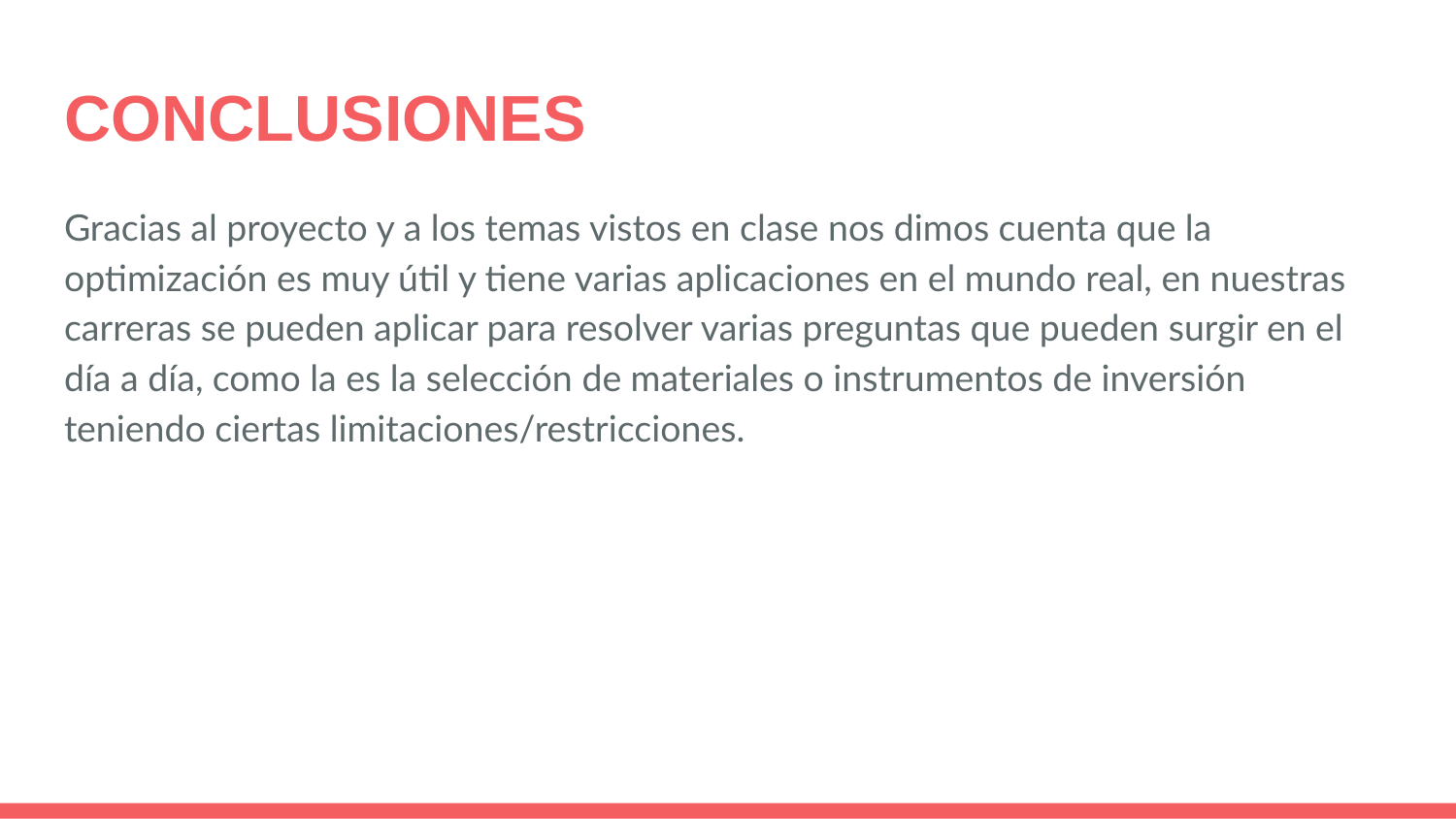

# CONCLUSIONES
Gracias al proyecto y a los temas vistos en clase nos dimos cuenta que la optimización es muy útil y tiene varias aplicaciones en el mundo real, en nuestras carreras se pueden aplicar para resolver varias preguntas que pueden surgir en el día a día, como la es la selección de materiales o instrumentos de inversión teniendo ciertas limitaciones/restricciones.